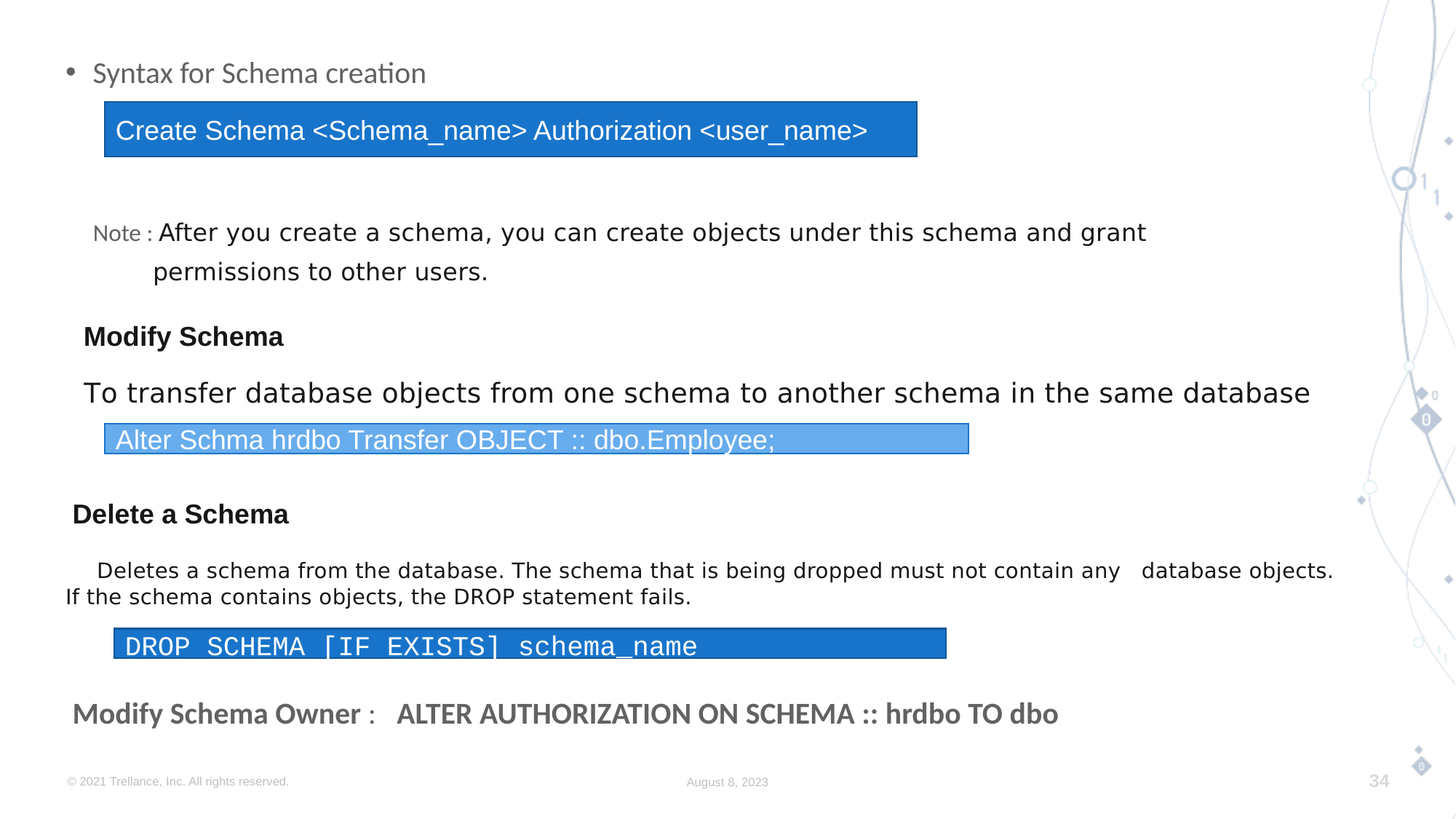

Syntax for Schema creation

    Note : After you create a schema, you can create objects under this schema and grant
           permissions to other users.
  Modify Schema
   To transfer database objects from one schema to another schema in the same database

 Delete a Schema
    Deletes a schema from the database. The schema that is being dropped must not contain any   database objects. If the schema contains objects, the DROP statement fails.

 Modify Schema Owner :   ALTER AUTHORIZATION ON SCHEMA :: hrdbo TO dbo
Create Schema <Schema_name> Authorization <user_name>
Alter Schma hrdbo Transfer OBJECT :: dbo.Employee;
DROP SCHEMA [IF EXISTS] schema_name
© 2021 Trellance, Inc. All rights reserved.
August 8, 2023
34